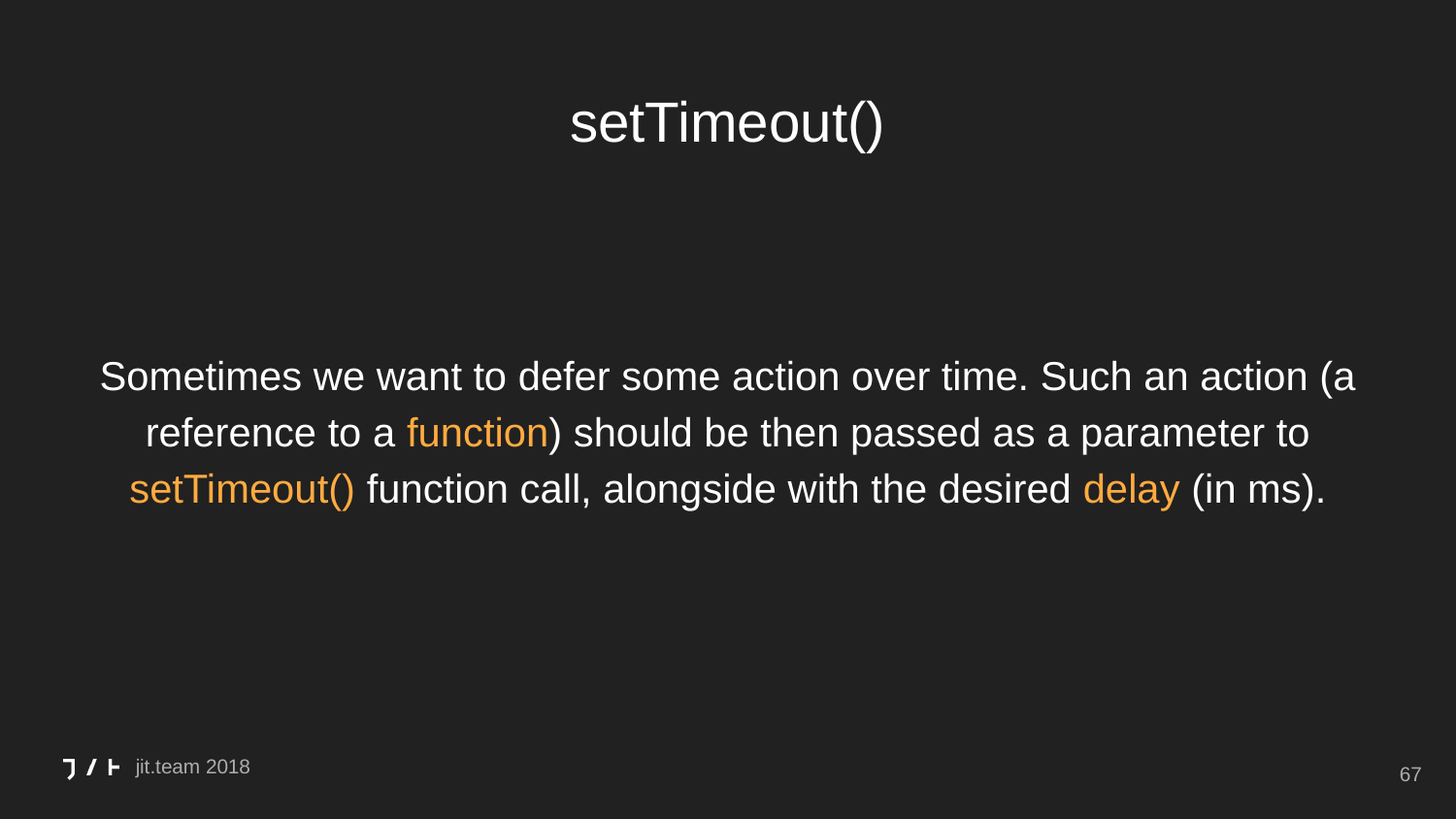

# setTimeout()
Sometimes we want to defer some action over time. Such an action (a reference to a function) should be then passed as a parameter to setTimeout() function call, alongside with the desired delay (in ms).
67